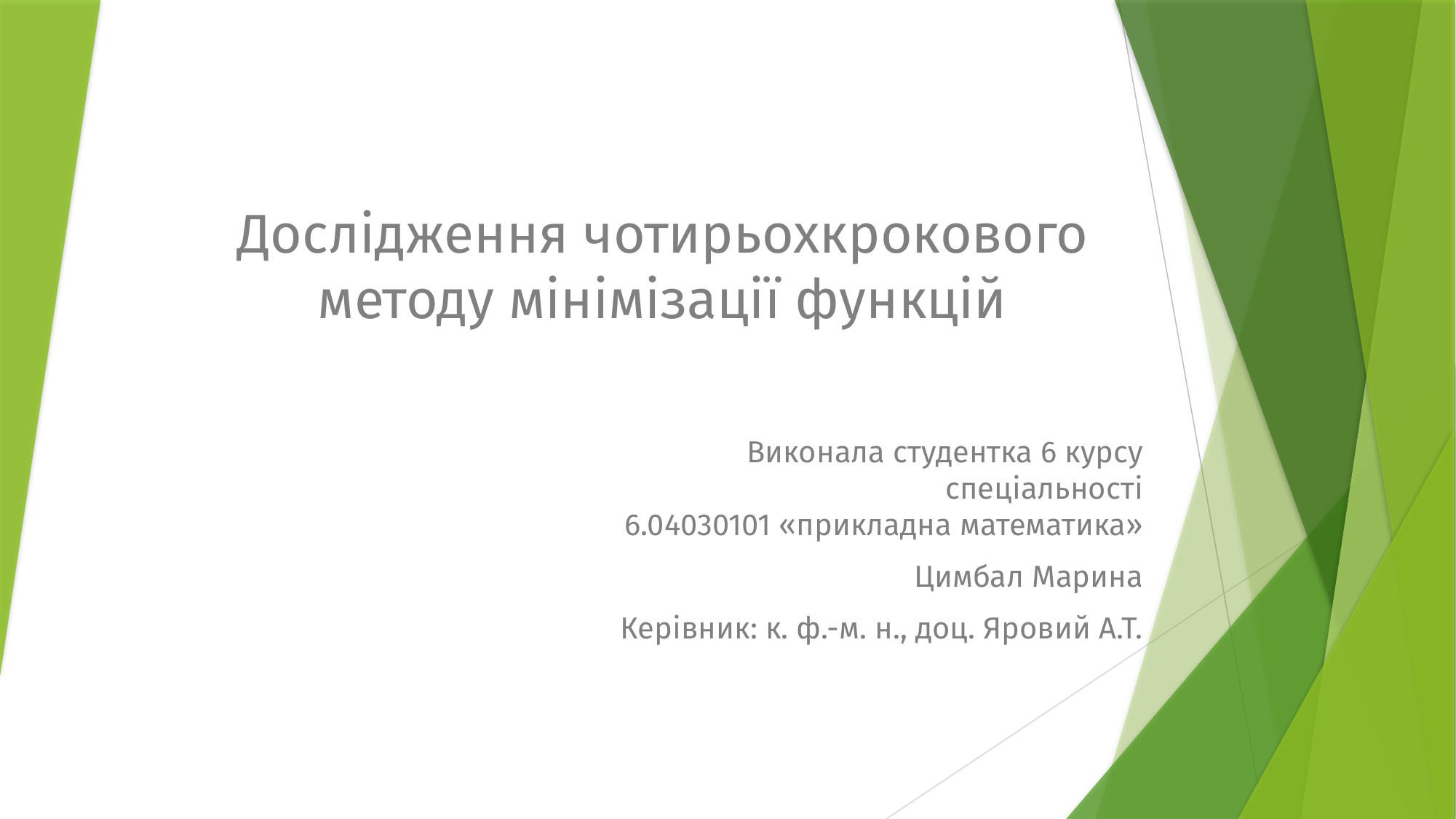

Дослідження чотирьохкрокового методу мінімізації функцій

Виконала студентка 6 курсу
спеціальності
6.04030101 «прикладна математика»
Цимбал Марина
Керівник: к. ф.-м. н., доц. Яровий А.Т.